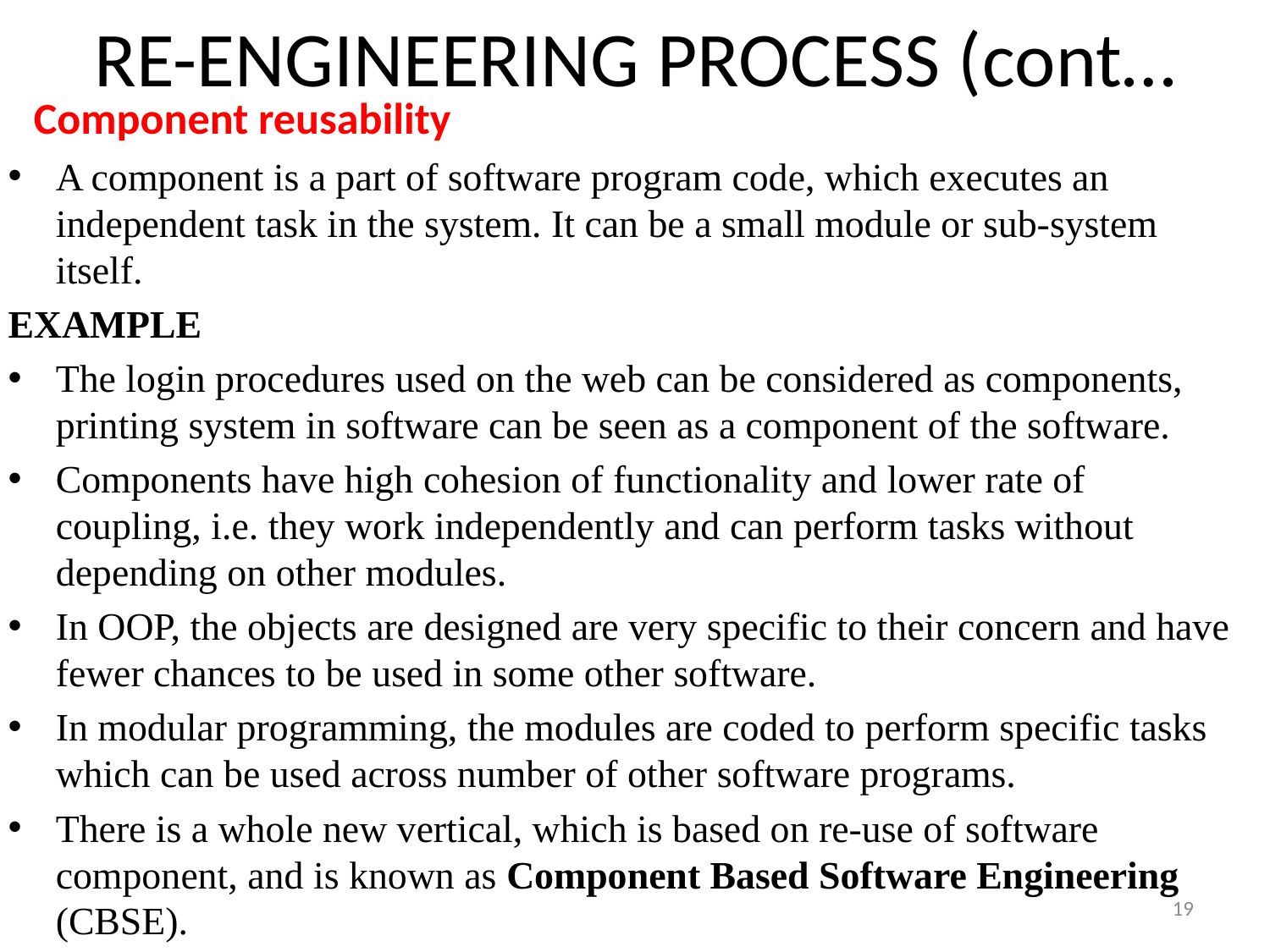

RE-ENGINEERING PROCESS (cont…
# Component reusability
A component is a part of software program code, which executes an independent task in the system. It can be a small module or sub-system itself.
EXAMPLE
The login procedures used on the web can be considered as components, printing system in software can be seen as a component of the software.
Components have high cohesion of functionality and lower rate of coupling, i.e. they work independently and can perform tasks without depending on other modules.
In OOP, the objects are designed are very specific to their concern and have fewer chances to be used in some other software.
In modular programming, the modules are coded to perform specific tasks which can be used across number of other software programs.
There is a whole new vertical, which is based on re-use of software component, and is known as Component Based Software Engineering (CBSE).

19